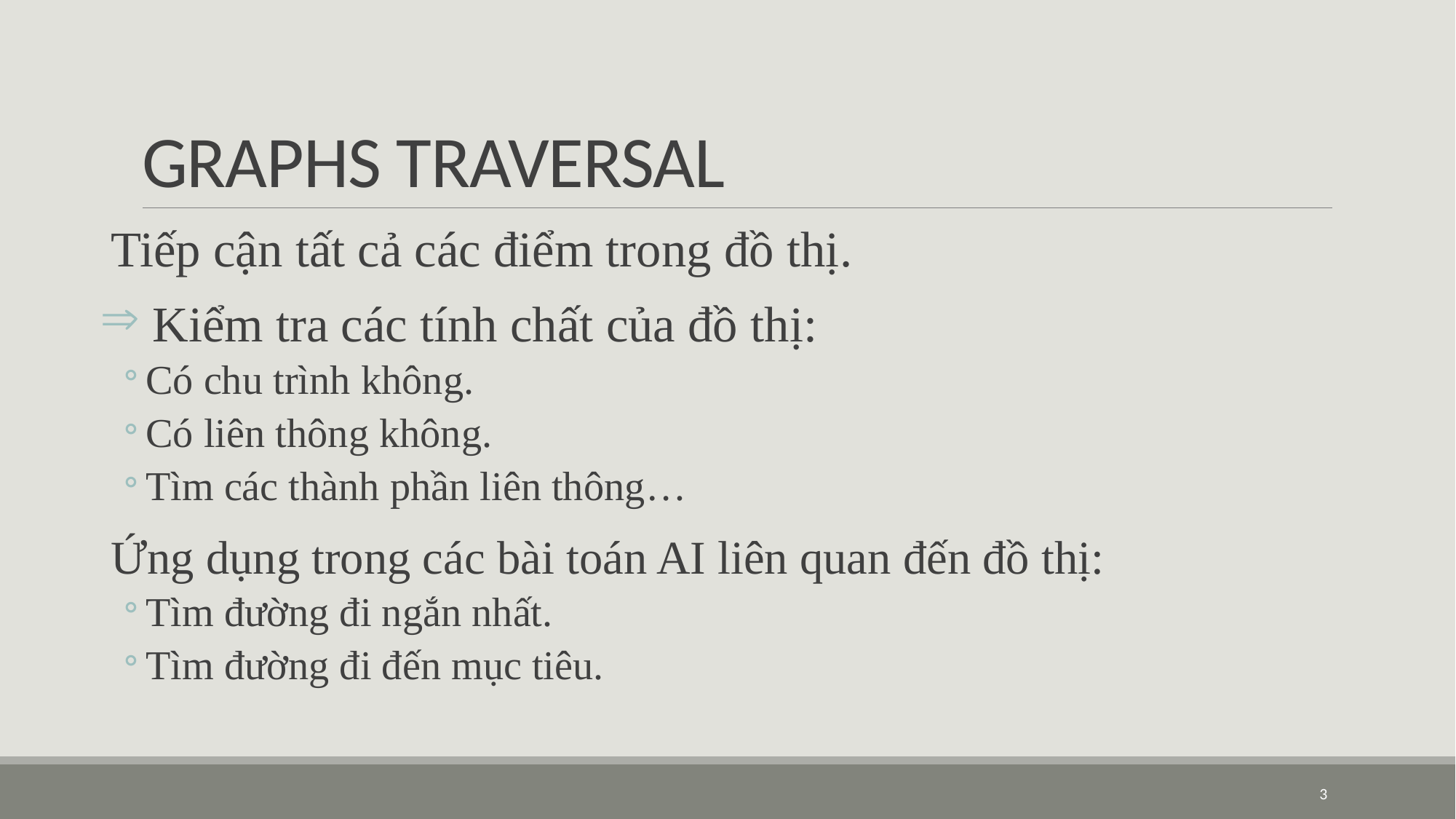

# GRAPHS TRAVERSAL
Tiếp cận tất cả các điểm trong đồ thị.
 Kiểm tra các tính chất của đồ thị:
Có chu trình không.
Có liên thông không.
Tìm các thành phần liên thông…
Ứng dụng trong các bài toán AI liên quan đến đồ thị:
Tìm đường đi ngắn nhất.
Tìm đường đi đến mục tiêu.

3